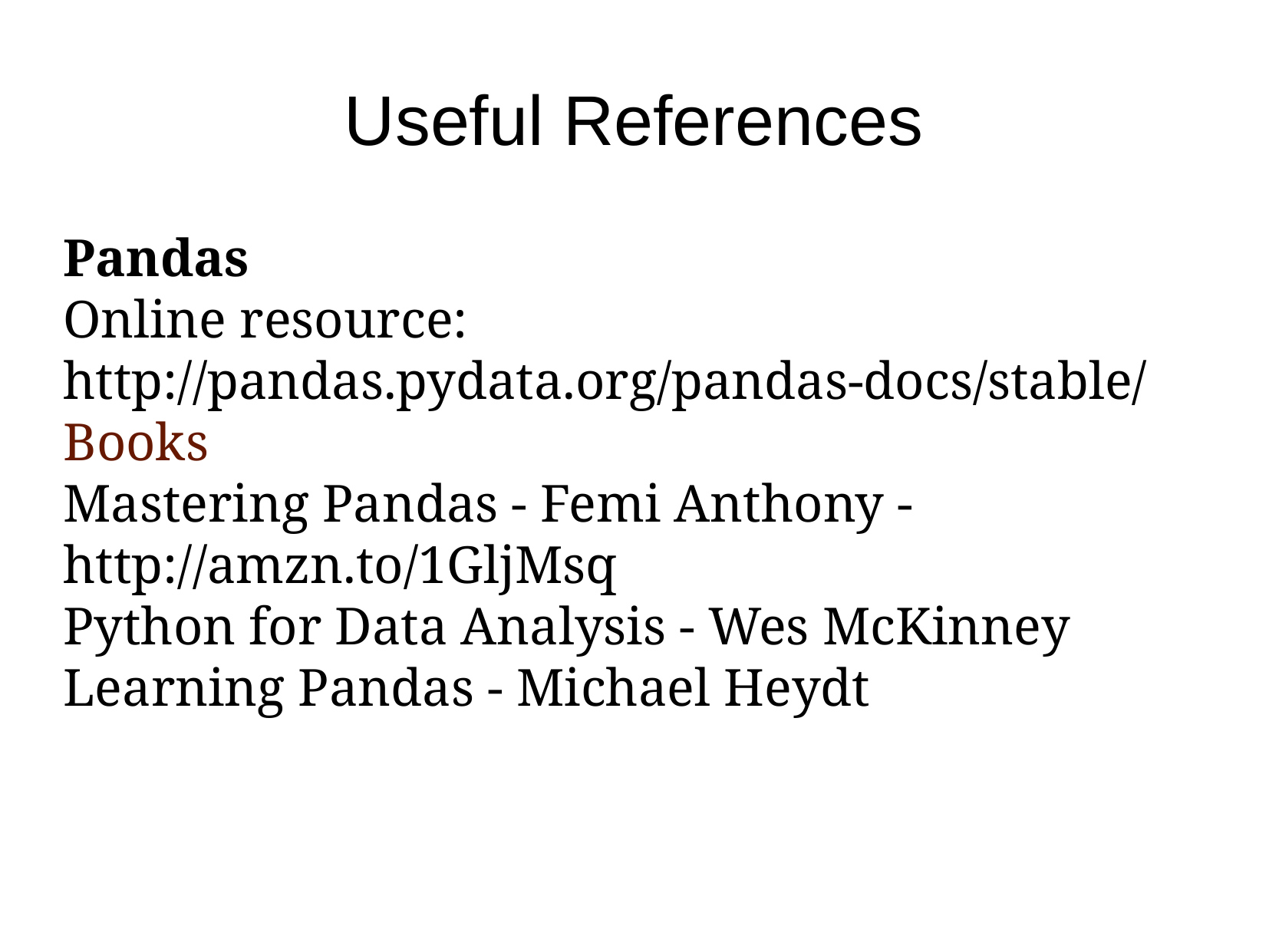

Useful References
Pandas
Online resource:
http://pandas.pydata.org/pandas-docs/stable/
Books
Mastering Pandas - Femi Anthony - http://amzn.to/1GljMsq
Python for Data Analysis - Wes McKinney
Learning Pandas - Michael Heydt